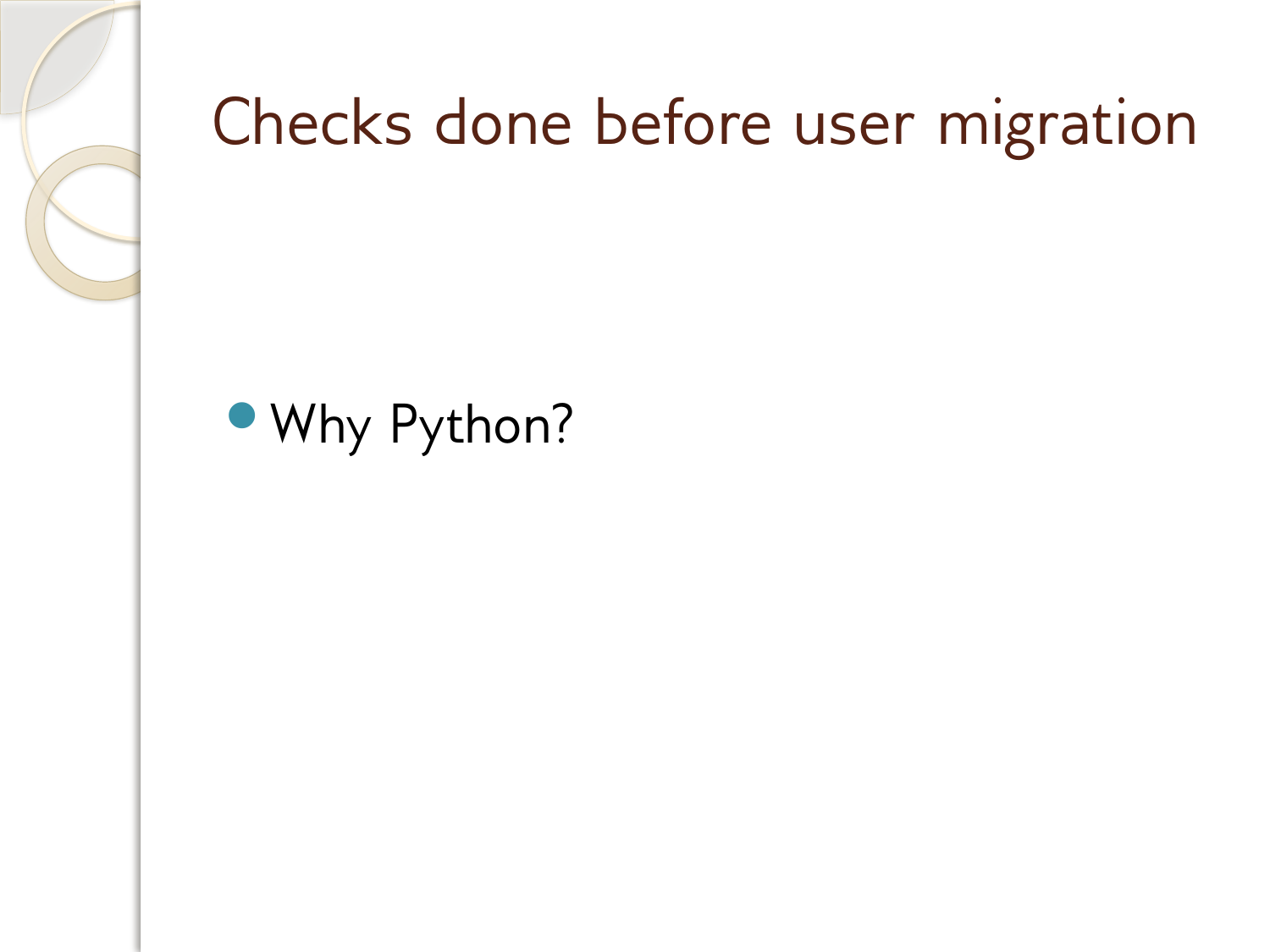

# Checks done before user migration
Why Python?